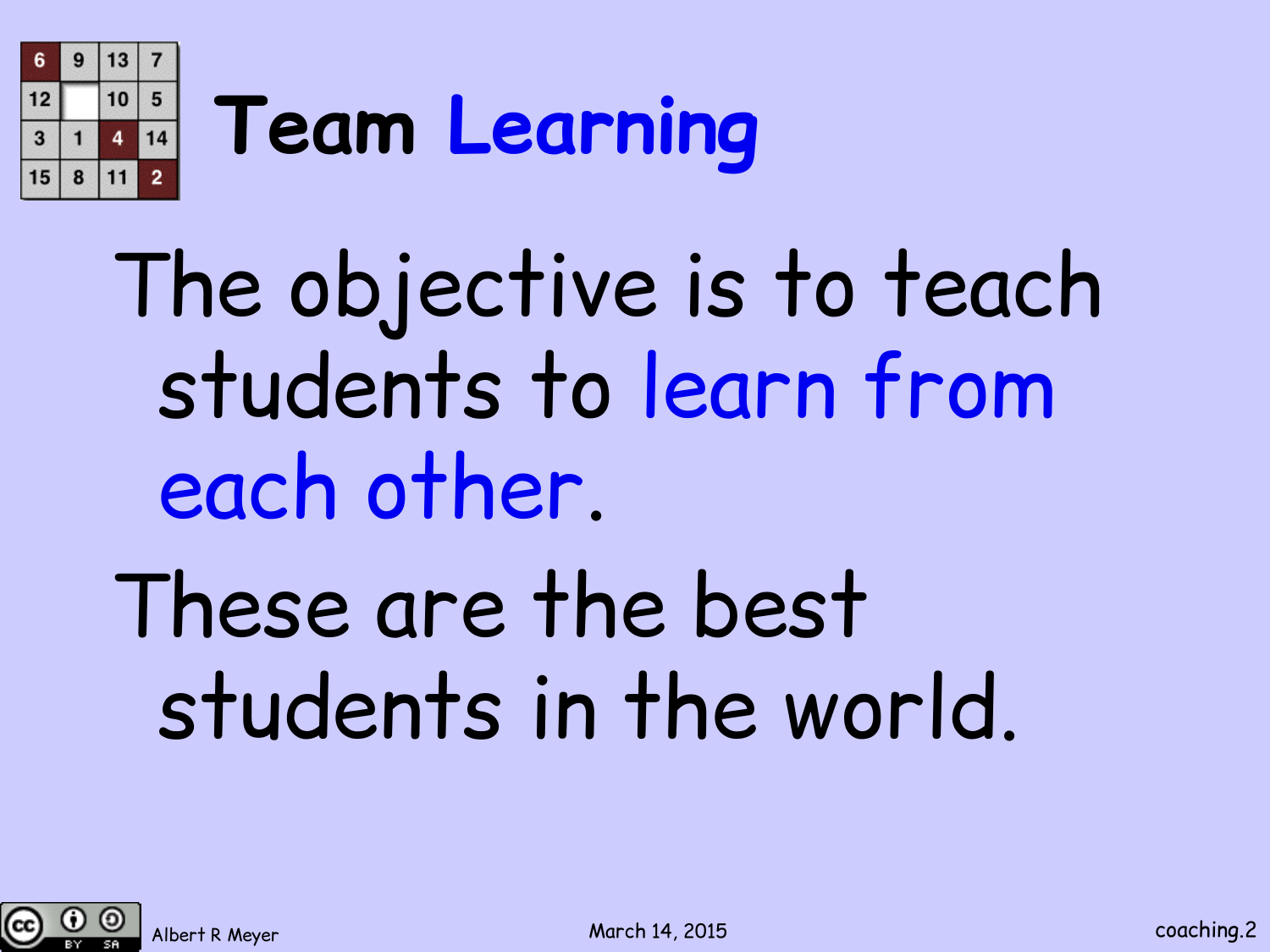

# Team Learning
The objective is to teach students to learn from each other.
These are the best students in the world.
coaching.2